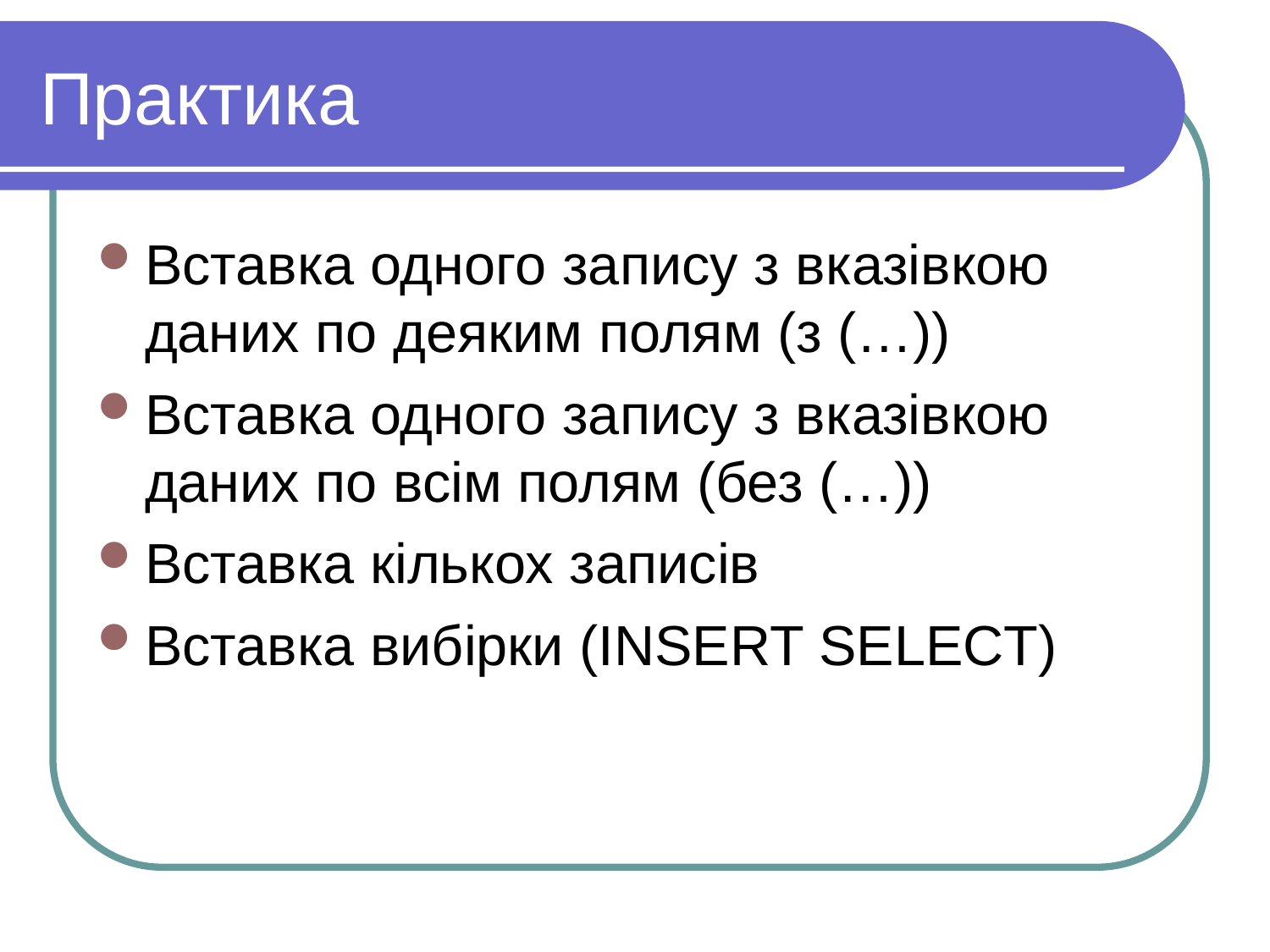

Практика
Вставка одного запису з вказівкою даних по деяким полям (з (…))
Вставка одного запису з вказівкою даних по всім полям (без (…))
Вставка кількох записів
Вставка вибірки (INSERT SELECT)